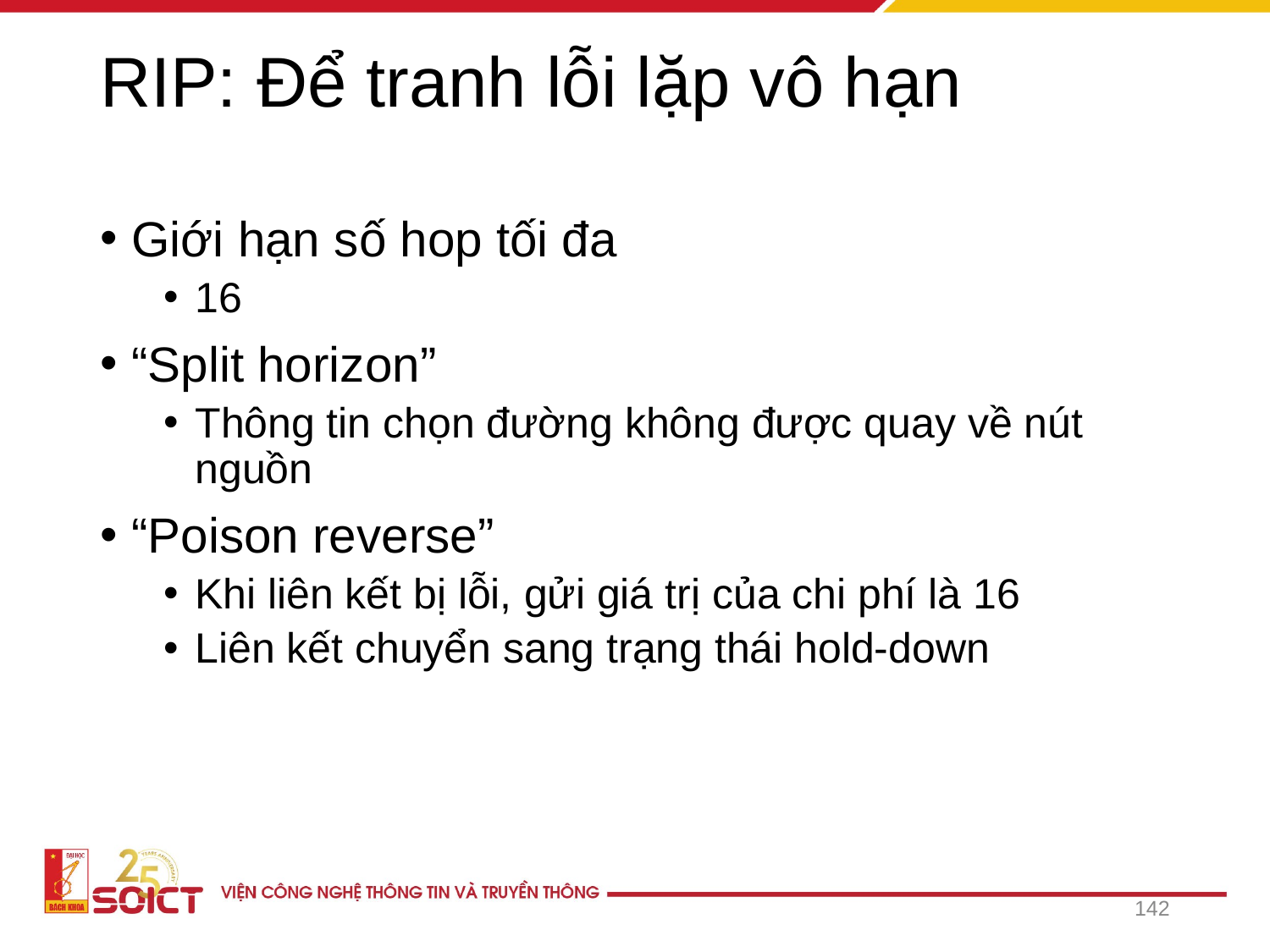

# RIP: Để tranh lỗi lặp vô hạn
Giới hạn số hop tối đa
16
“Split horizon”
Thông tin chọn đường không được quay về nút nguồn
“Poison reverse”
Khi liên kết bị lỗi, gửi giá trị của chi phí là 16
Liên kết chuyển sang trạng thái hold-down

142